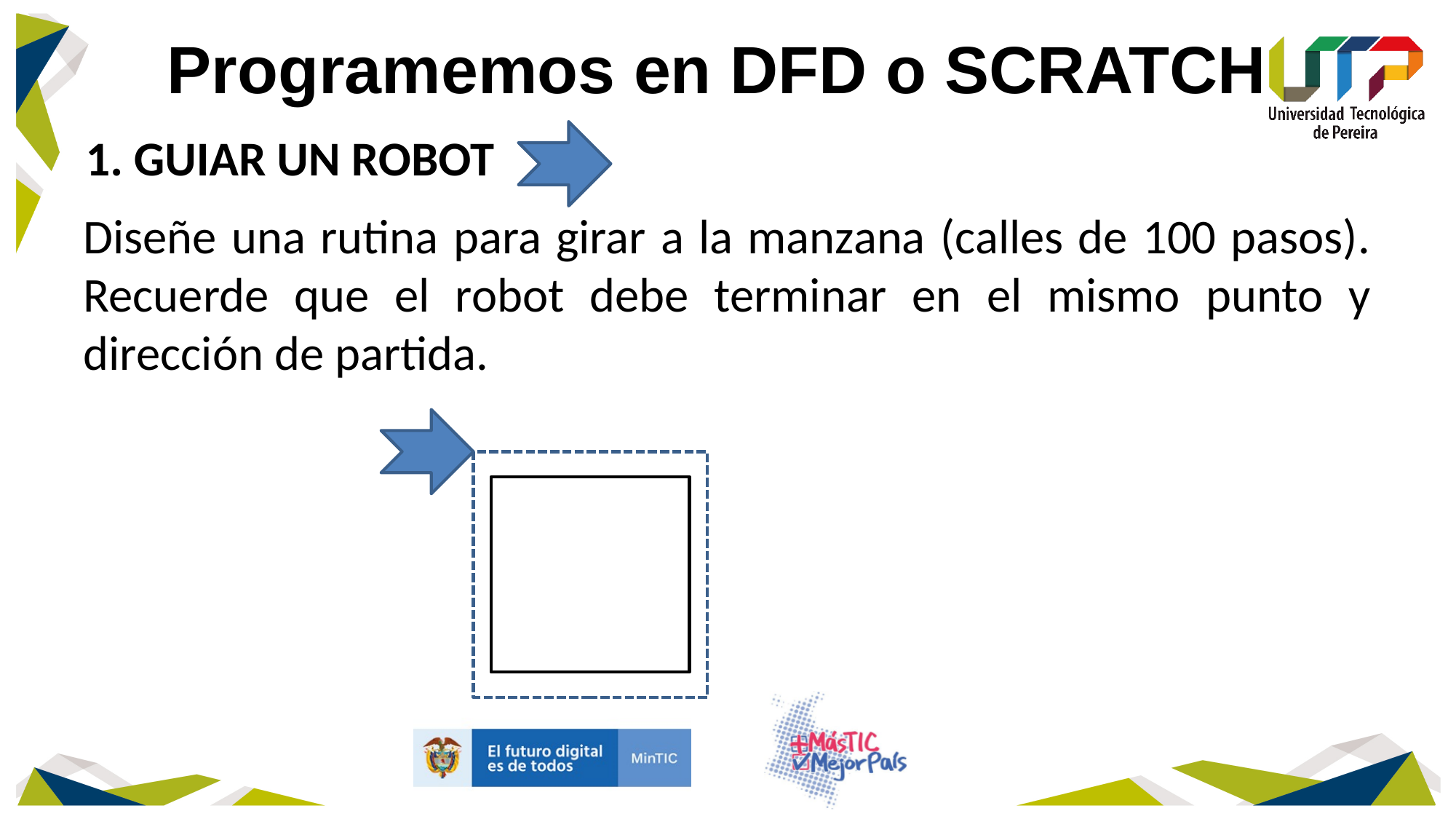

# Programemos en DFD o SCRATCH
1. GUIAR UN ROBOT

Diseñe una rutina para girar a la manzana (calles de 100 pasos). Recuerde que el robot debe terminar en el mismo punto y dirección de partida.